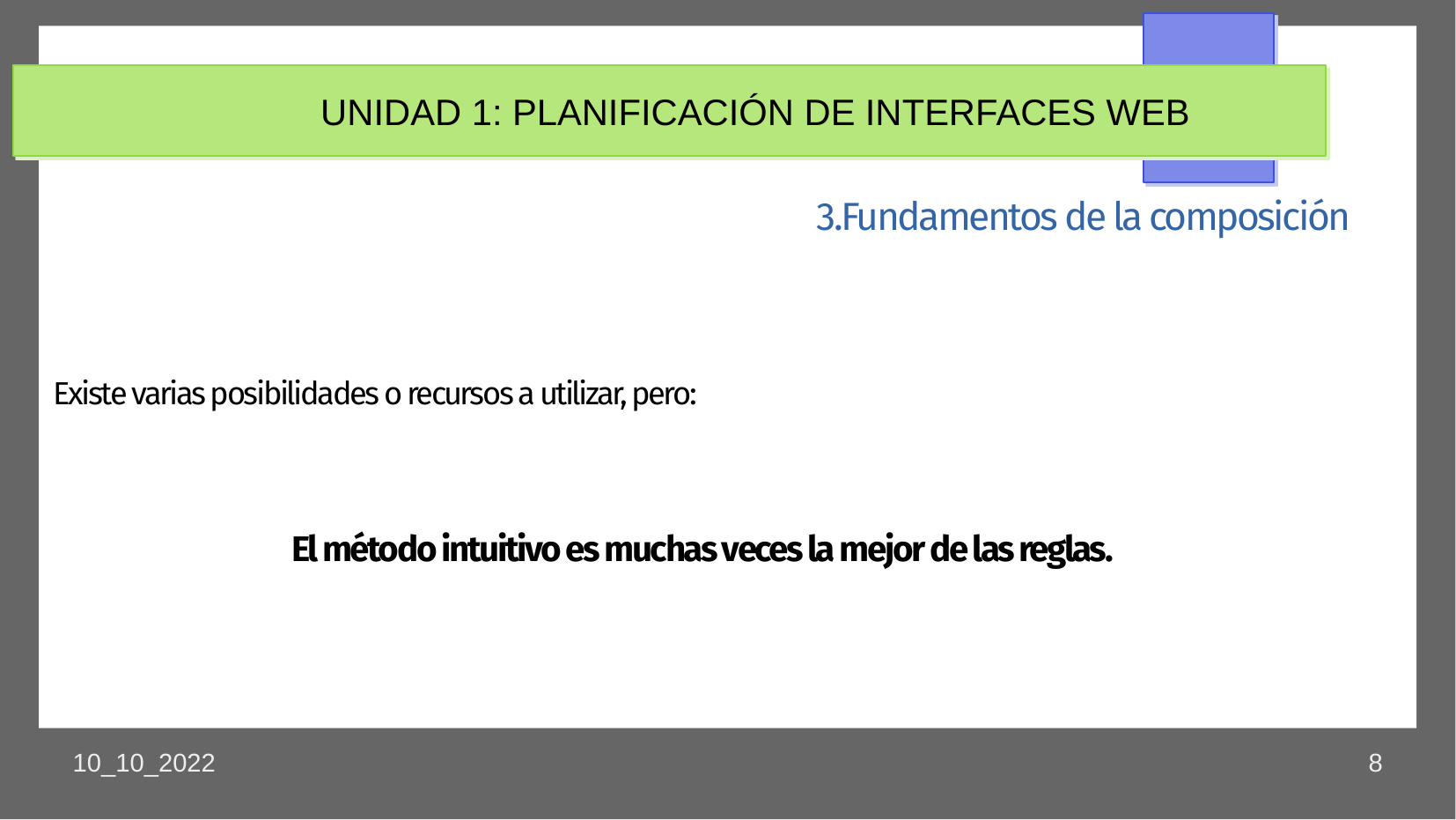

UNIDAD 1: PLANIFICACIÓN DE INTERFACES WEB
3.Fundamentos de la composición

Existe varias posibilidades o recursos a utilizar, pero:

El método intuitivo es muchas veces la mejor de las reglas.

10_10_2022
8